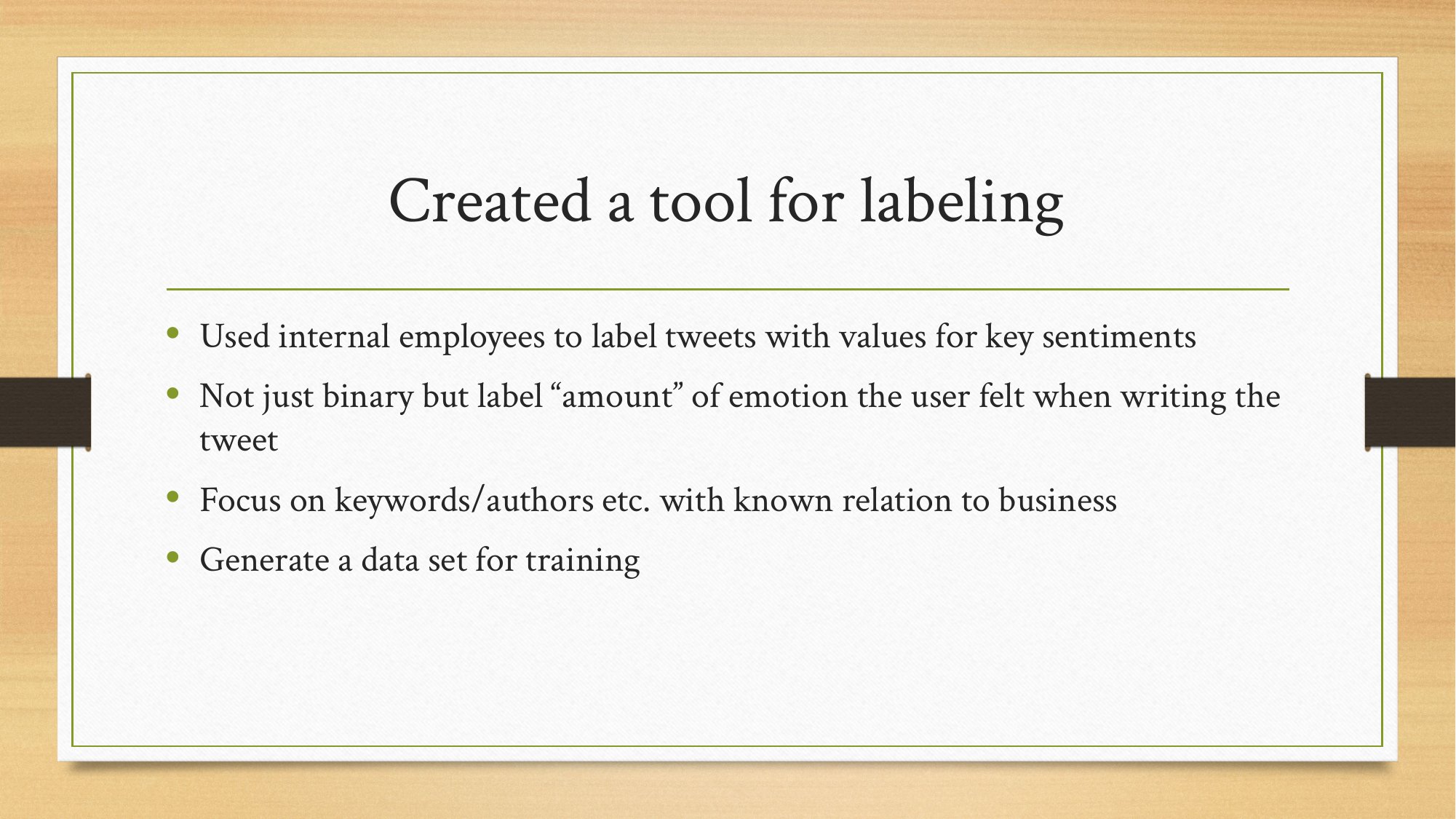

# Created a tool for labeling
Used internal employees to label tweets with values for key sentiments
Not just binary but label “amount” of emotion the user felt when writing the tweet
Focus on keywords/authors etc. with known relation to business
Generate a data set for training